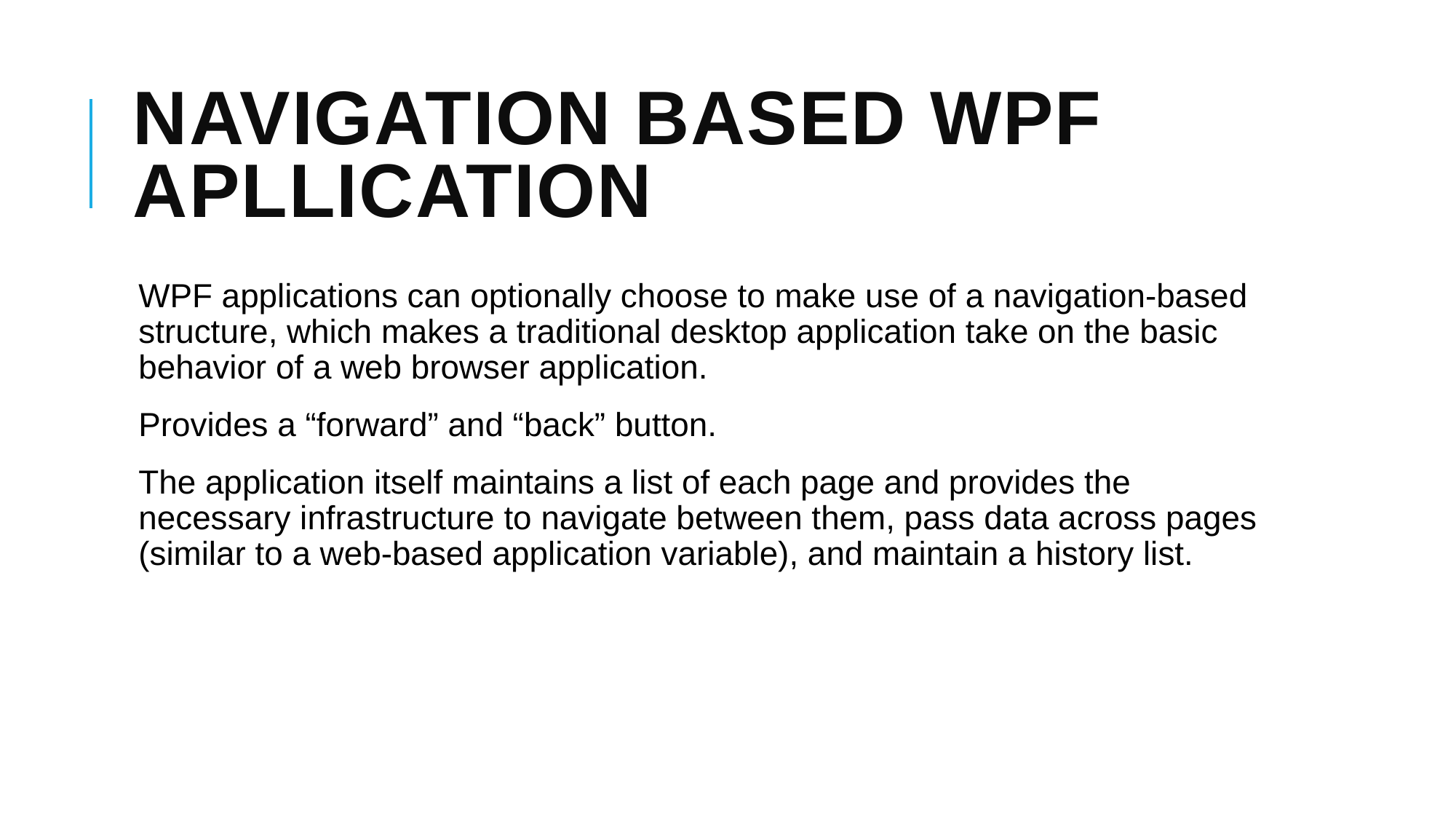

# Navigation based WPF apllication
WPF applications can optionally choose to make use of a navigation-based structure, which makes a traditional desktop application take on the basic behavior of a web browser application.
Provides a “forward” and “back” button.
The application itself maintains a list of each page and provides the necessary infrastructure to navigate between them, pass data across pages (similar to a web-based application variable), and maintain a history list.